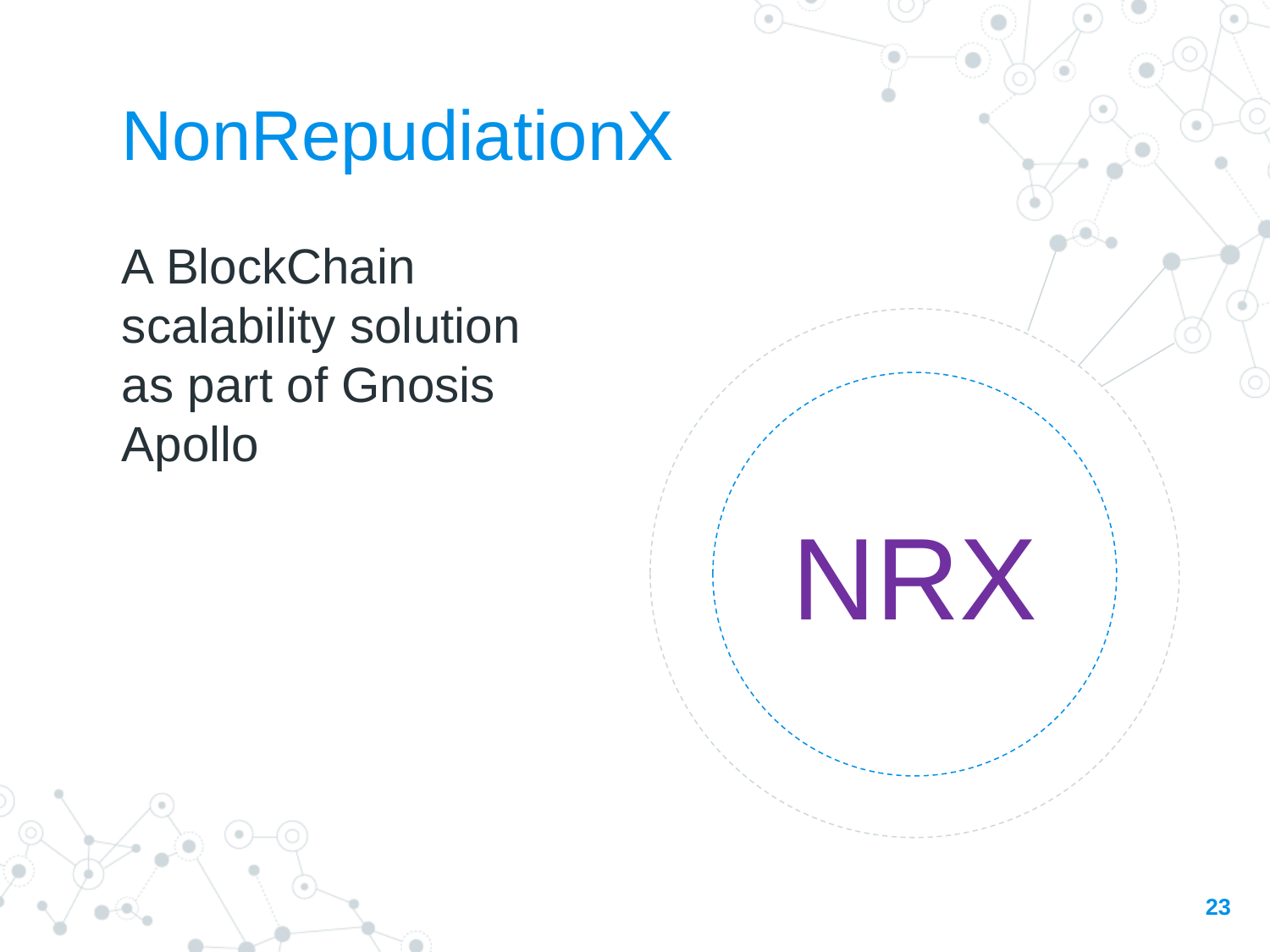

# NonRepudiationX
A BlockChain scalability solution as part of Gnosis Apollo

NRX
23